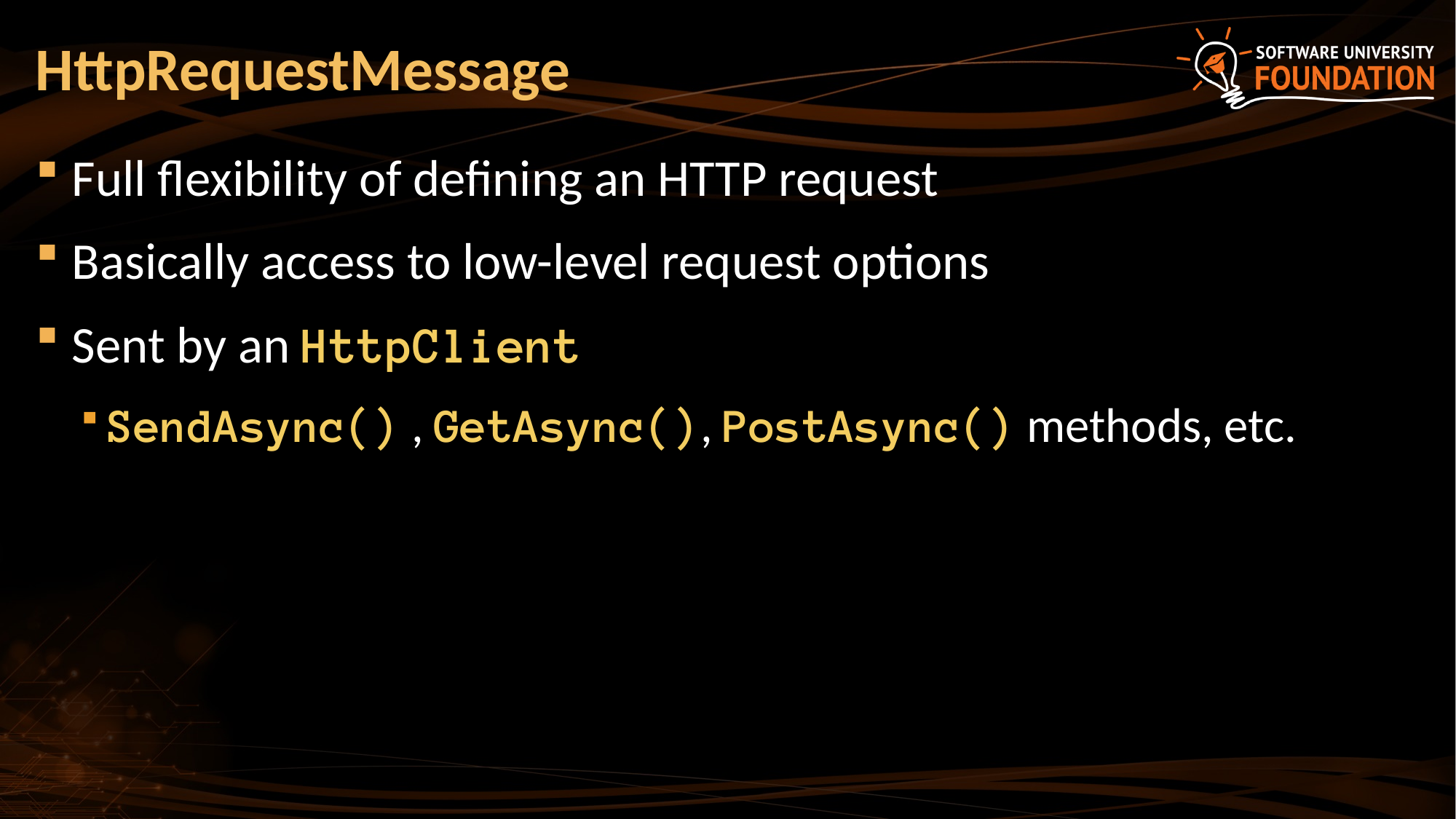

# HttpRequestMessage
Full flexibility of defining an HTTP request
Basically access to low-level request options
Sent by an HttpClient
SendAsync() , GetAsync(), PostAsync() methods, etc.